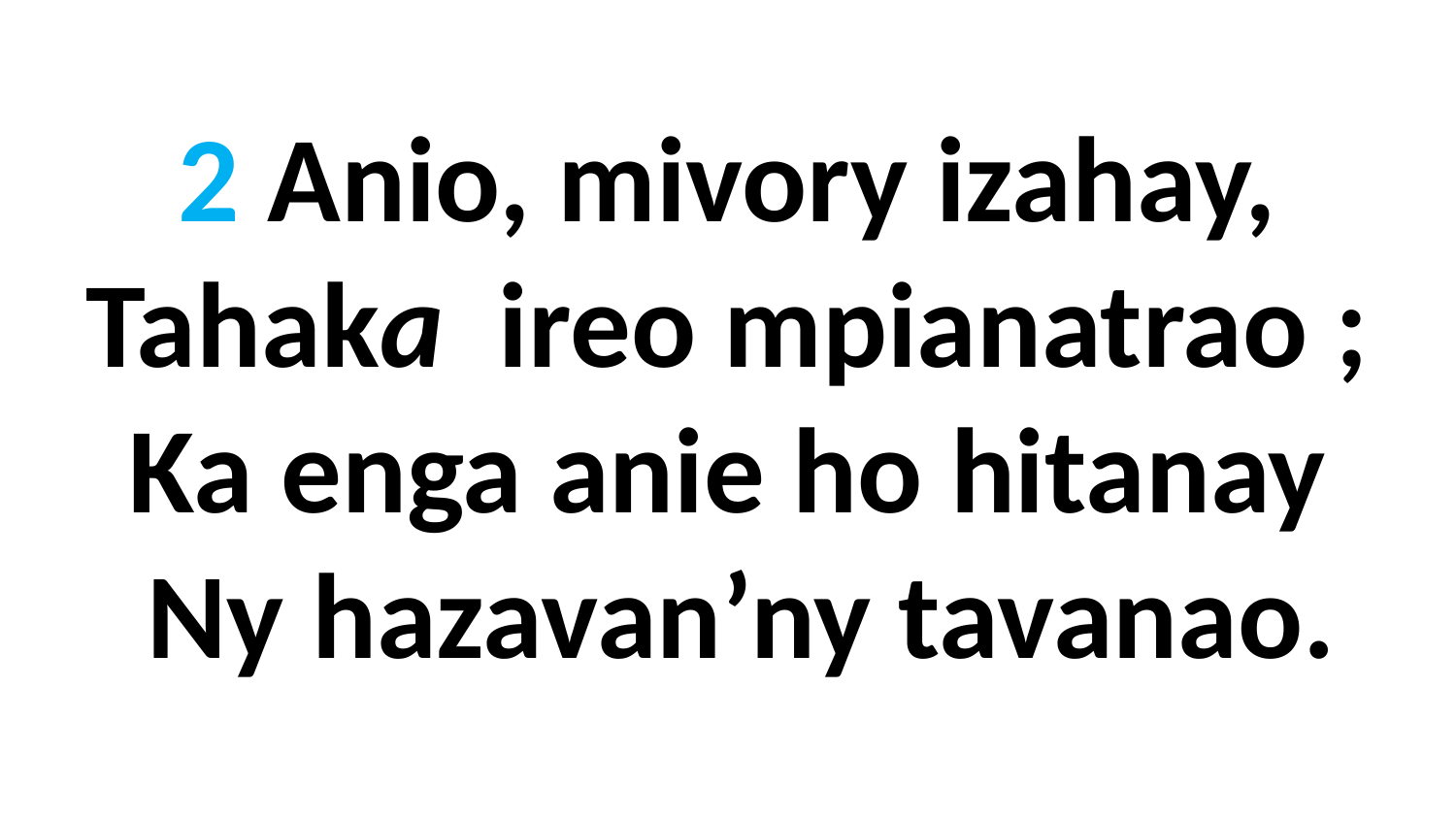

2 Anio, mivory izahay,
Tahaka  ireo mpianatrao ;
Ka enga anie ho hitanay
 Ny hazavan’ny tavanao.